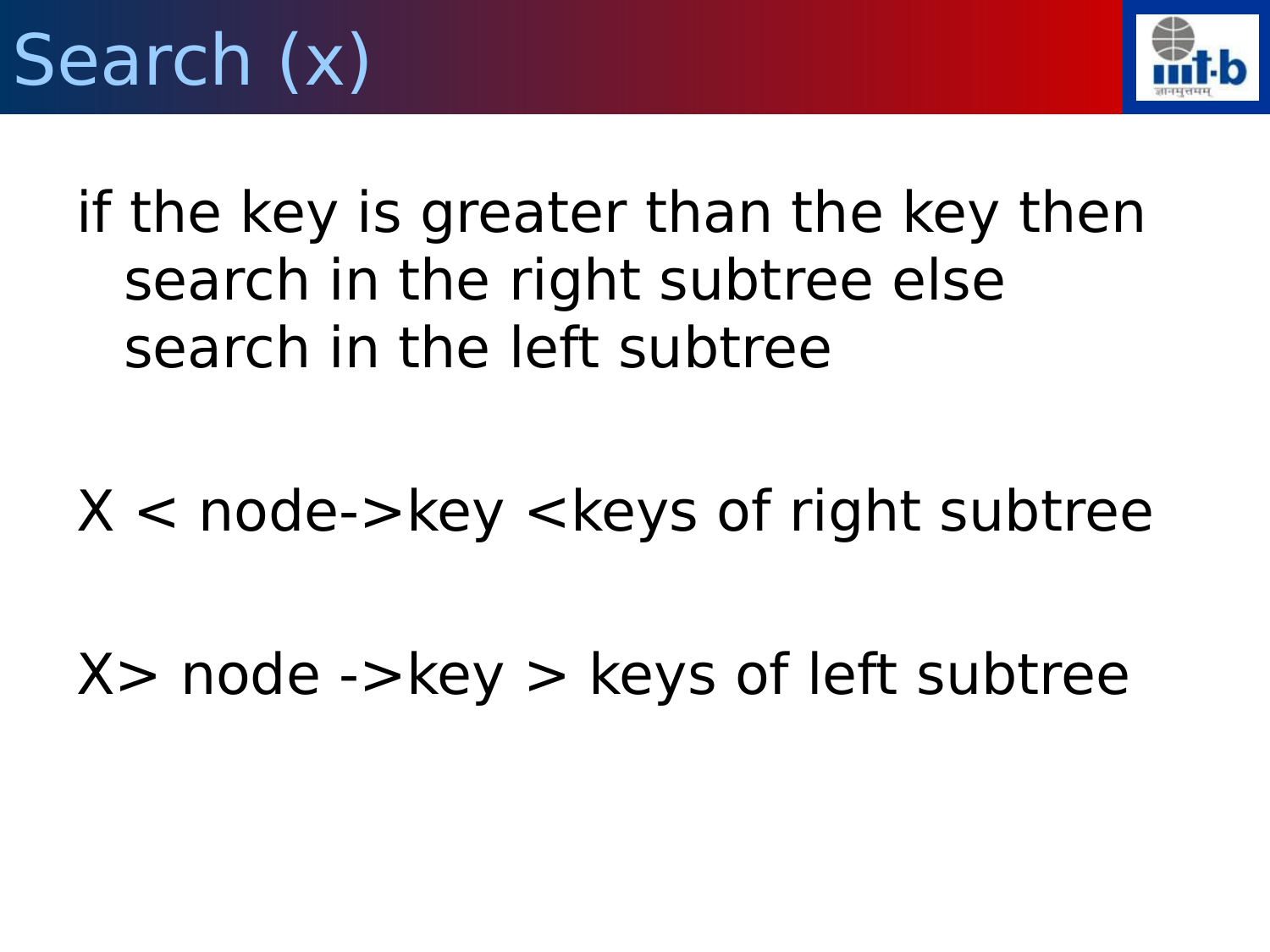

Search (x)
if the key is greater than the key then search in the right subtree else search in the left subtree

X < node->key <keys of right subtree

X> node ->key > keys of left subtree